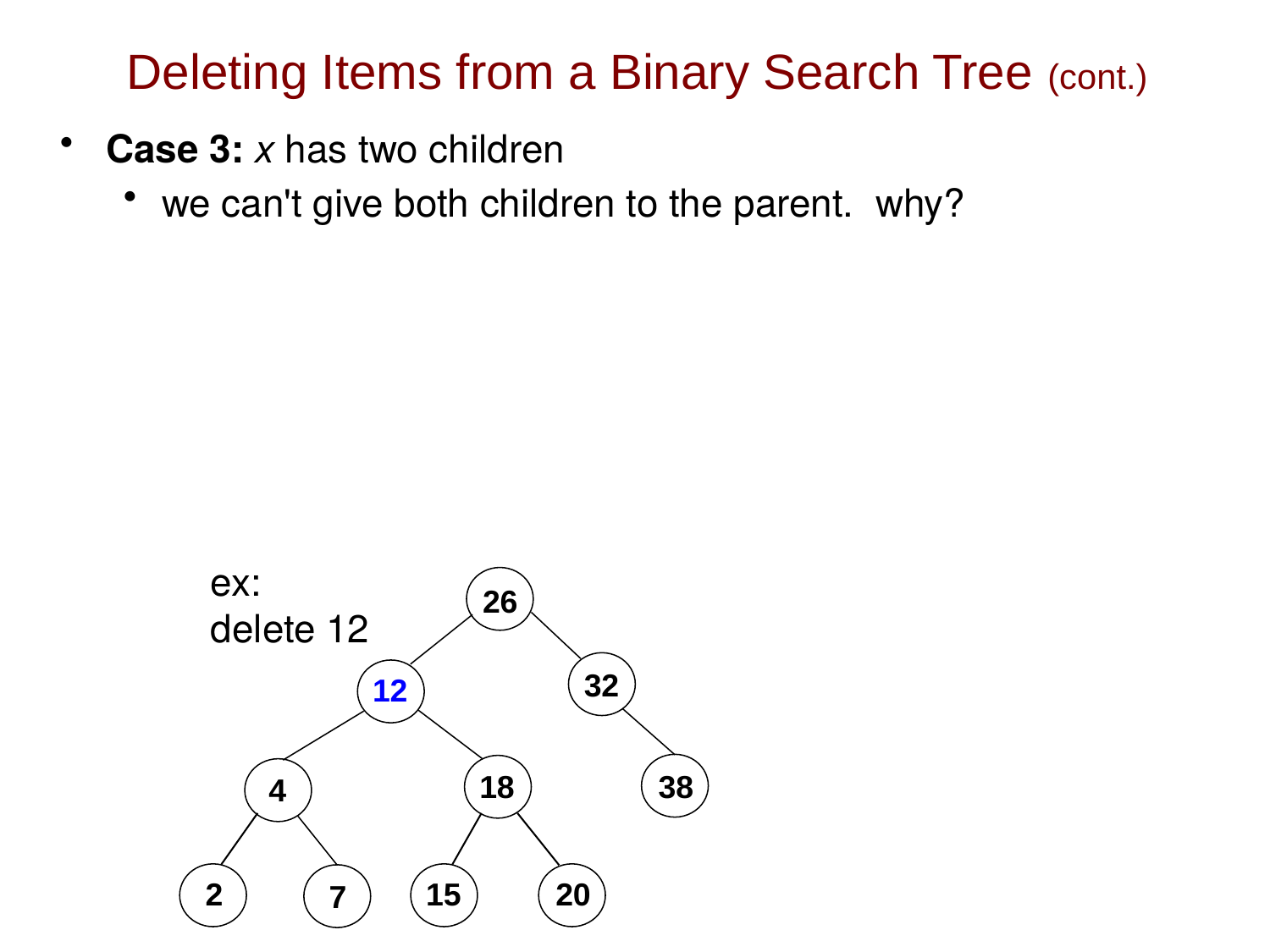

# Deleting Items from a Binary Search Tree (cont.)
Case 3: x has two children
we can't give both children to the parent.  why?

	ex:
	delete 12

26

32

12

38
18
4

2
15
20
7